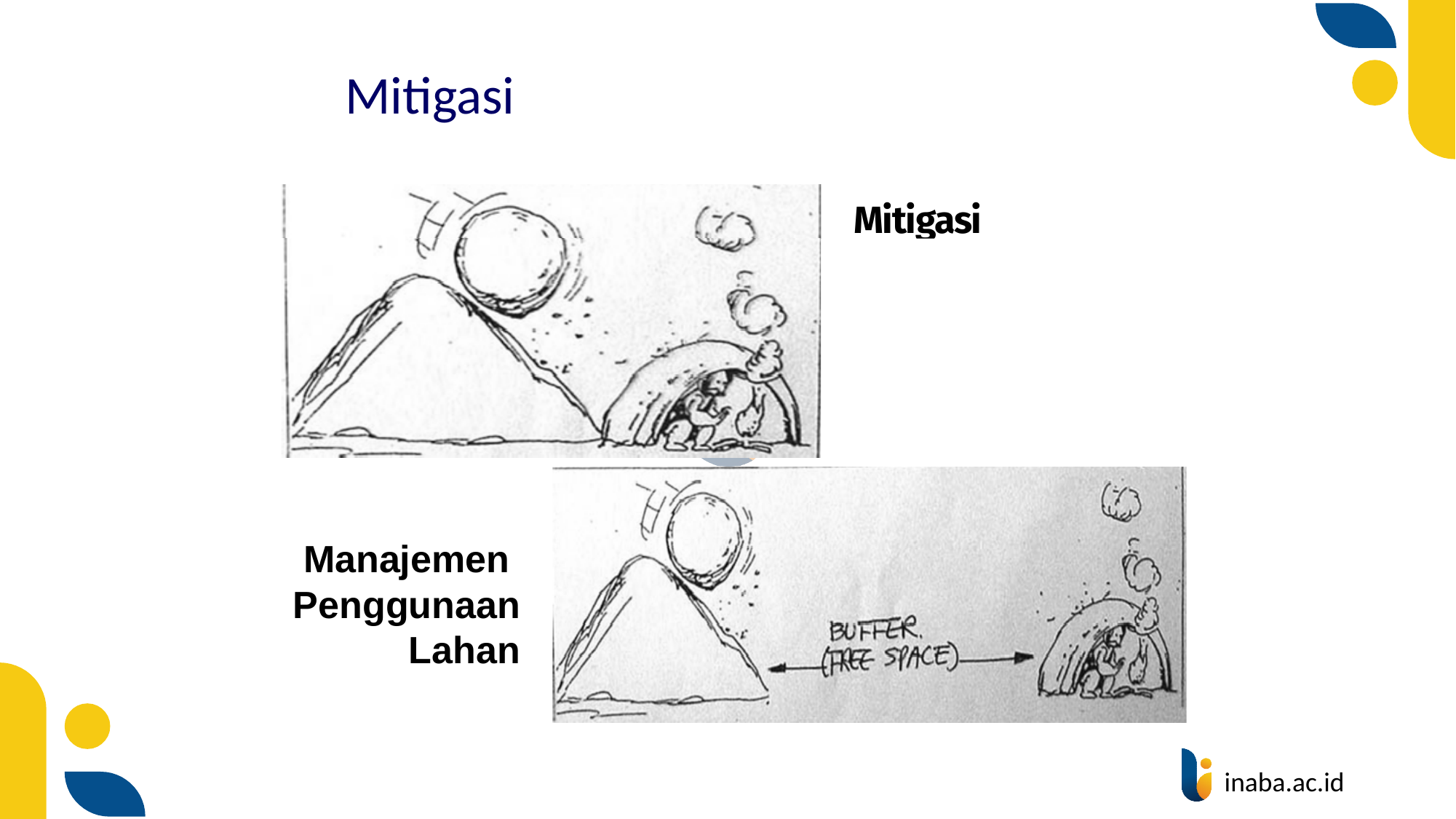

# Mitigasi

Mitigasi Struktural

Manajemen  Penggunaan
Lahan